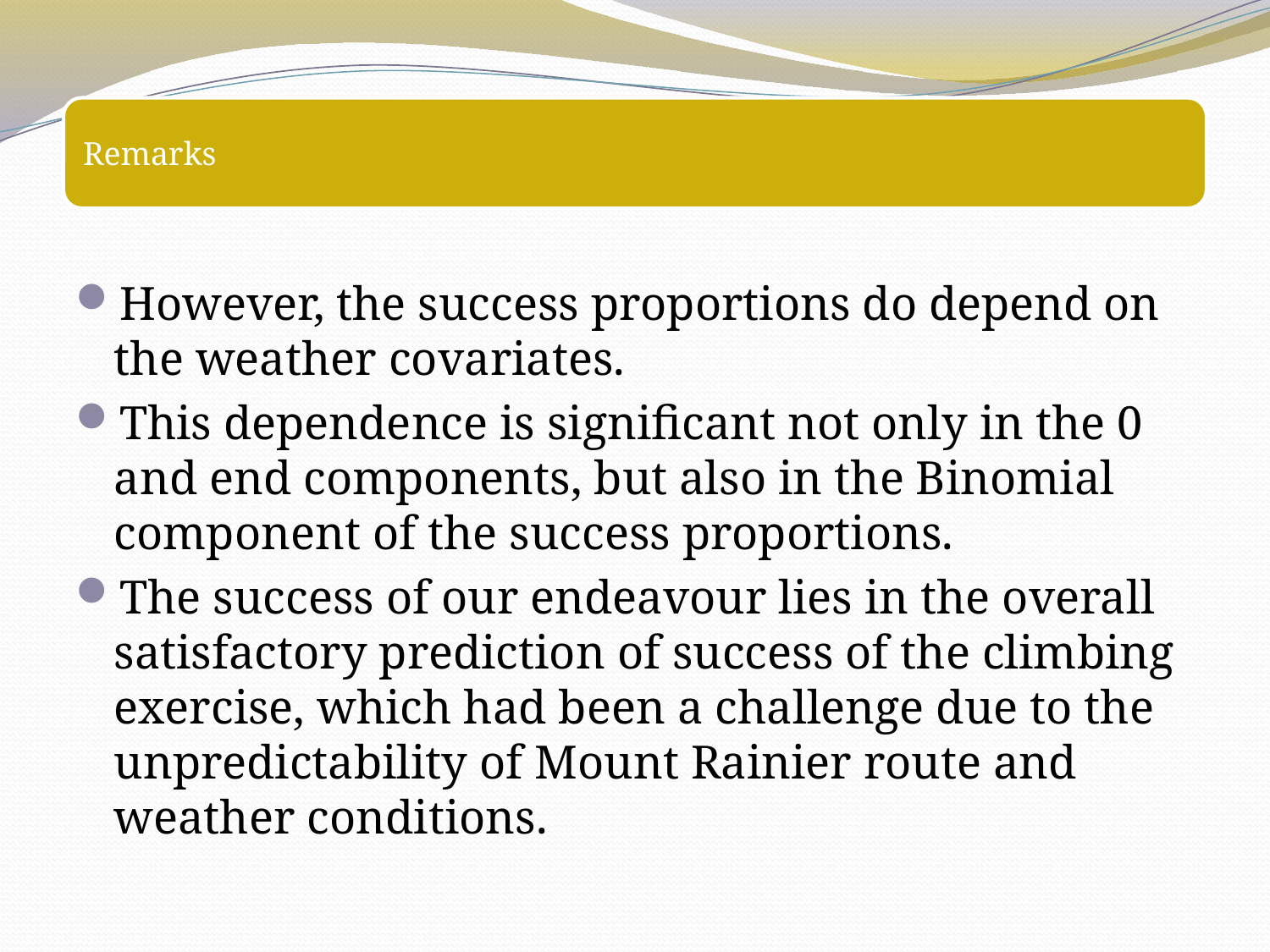

Remarks
However, the success proportions do depend on the weather covariates.
This dependence is significant not only in the 0 and end components, but also in the Binomial component of the success proportions.
The success of our endeavour lies in the overall satisfactory prediction of success of the climbing exercise, which had been a challenge due to the unpredictability of Mount Rainier route and weather conditions.